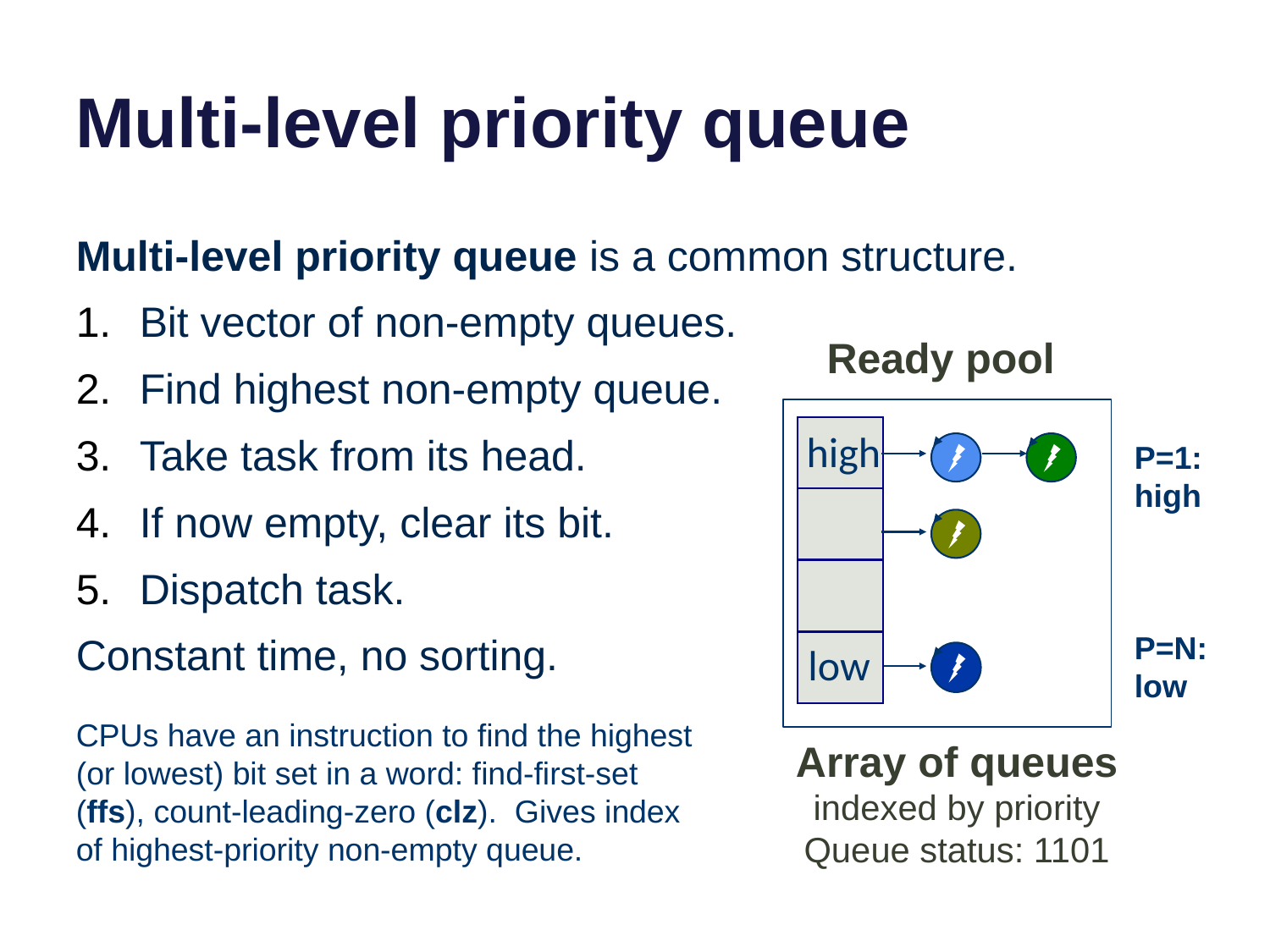

# Multi-level priority queue
Multi-level priority queue is a common structure.
Bit vector of non-empty queues.
Find highest non-empty queue.
Take task from its head.
If now empty, clear its bit.
Dispatch task.
Constant time, no sorting.
Ready pool

high
P=1:
high

P=N:
low

low

CPUs have an instruction to find the highest (or lowest) bit set in a word: find-first-set (ffs), count-leading-zero (clz).  Gives index of highest-priority non-empty queue.
Array of queues
indexed by priority
Queue status: 1101